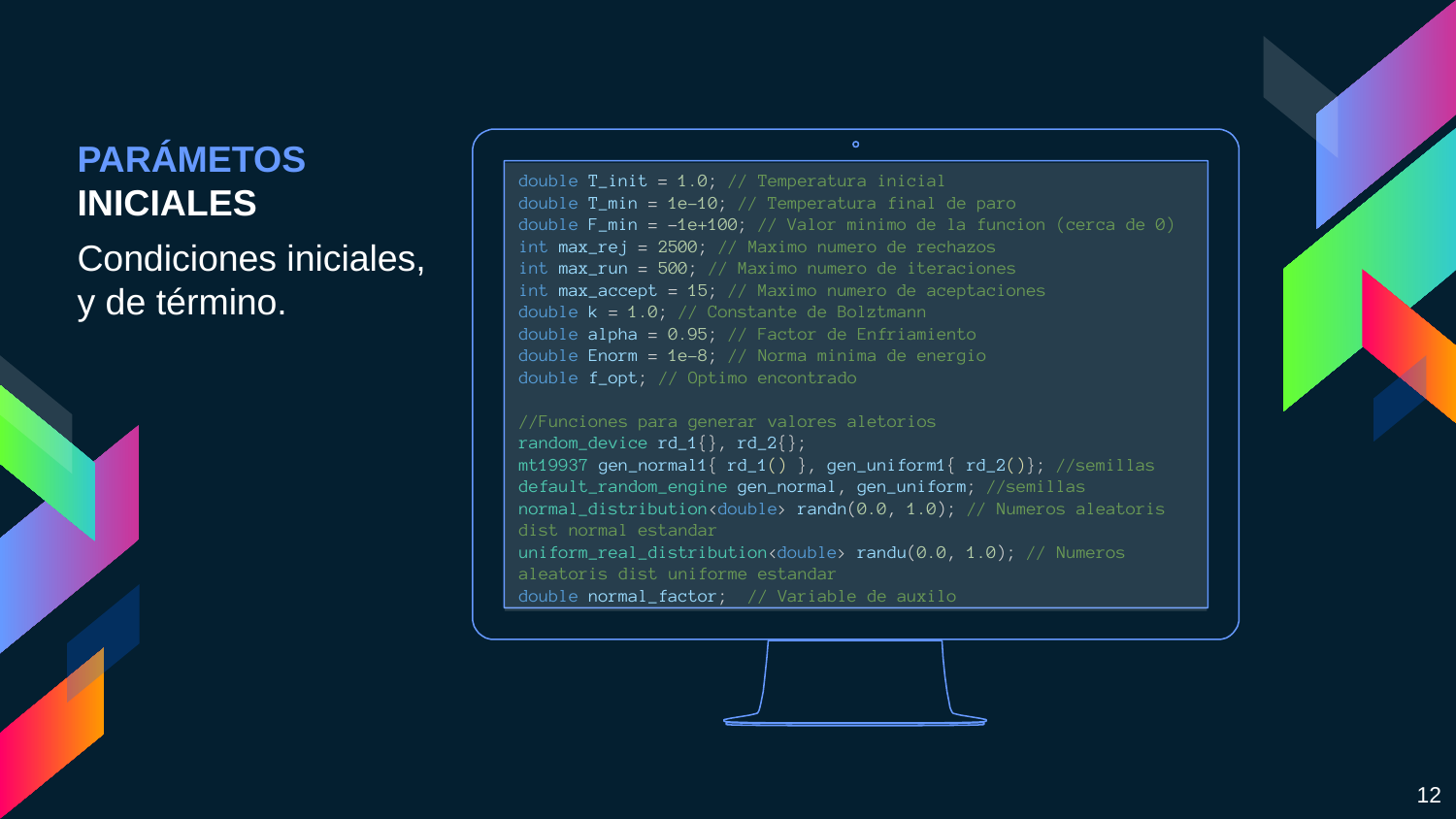

PARÁMETOS INICIALES
Condiciones iniciales, y de término.

double T_init = 1.0; // Temperatura inicial
double T_min = 1e-10; // Temperatura final de paro
double F_min = -1e+100; // Valor minimo de la funcion (cerca de 0)
int max_rej = 2500; // Maximo numero de rechazos
int max_run = 500; // Maximo numero de iteraciones
int max_accept = 15; // Maximo numero de aceptaciones
double k = 1.0; // Constante de Bolztmann
double alpha = 0.95; // Factor de Enfriamiento
double Enorm = 1e-8; // Norma minima de energio
double f_opt; // Optimo encontrado
//Funciones para generar valores aletorios
random_device rd_1{}, rd_2{};
mt19937 gen_normal1{ rd_1() }, gen_uniform1{ rd_2()}; //semillas
default_random_engine gen_normal, gen_uniform; //semillas
normal_distribution<double> randn(0.0, 1.0); // Numeros aleatoris dist normal estandar
uniform_real_distribution<double> randu(0.0, 1.0); // Numeros aleatoris dist uniforme estandar
double normal_factor;  // Variable de auxilo
12